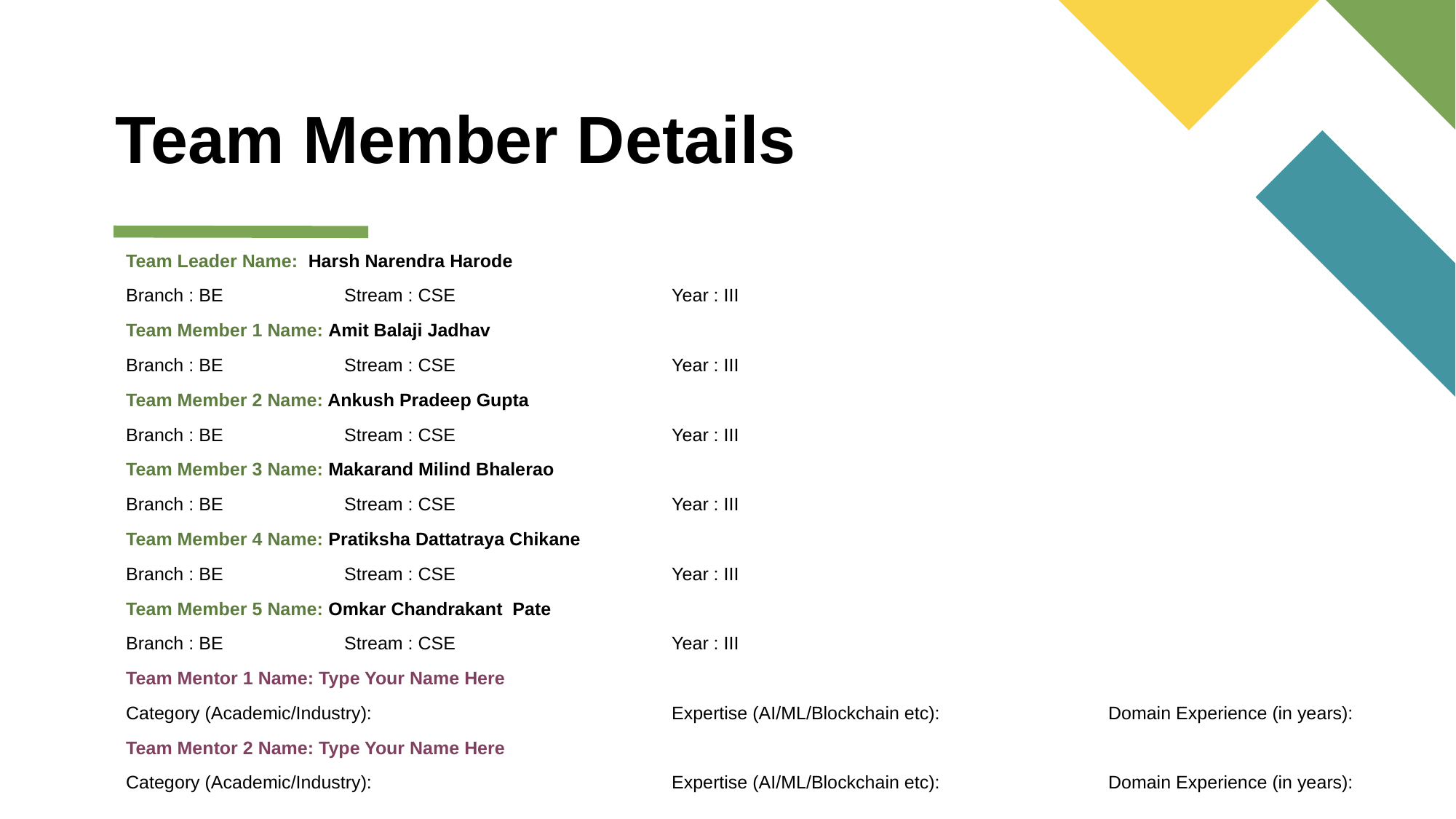

# Team Member Details
Team Leader Name:  Harsh Narendra Harode
Branch : BE		Stream : CSE		Year : III
Team Member 1 Name: Amit Balaji Jadhav
Branch : BE		Stream : CSE		Year : III
Team Member 2 Name: Ankush Pradeep Gupta
Branch : BE		Stream : CSE		Year : III
Team Member 3 Name: Makarand Milind Bhalerao
Branch : BE		Stream : CSE		Year : III
Team Member 4 Name: Pratiksha Dattatraya Chikane
Branch : BE		Stream : CSE		Year : III
Team Member 5 Name: Omkar Chandrakant  Pate
Branch : BE		Stream : CSE		Year : III
Team Mentor 1 Name: Type Your Name Here
Category (Academic/Industry): 			Expertise (AI/ML/Blockchain etc): 		Domain Experience (in years):
Team Mentor 2 Name: Type Your Name Here
Category (Academic/Industry):		 	Expertise (AI/ML/Blockchain etc): 		Domain Experience (in years):